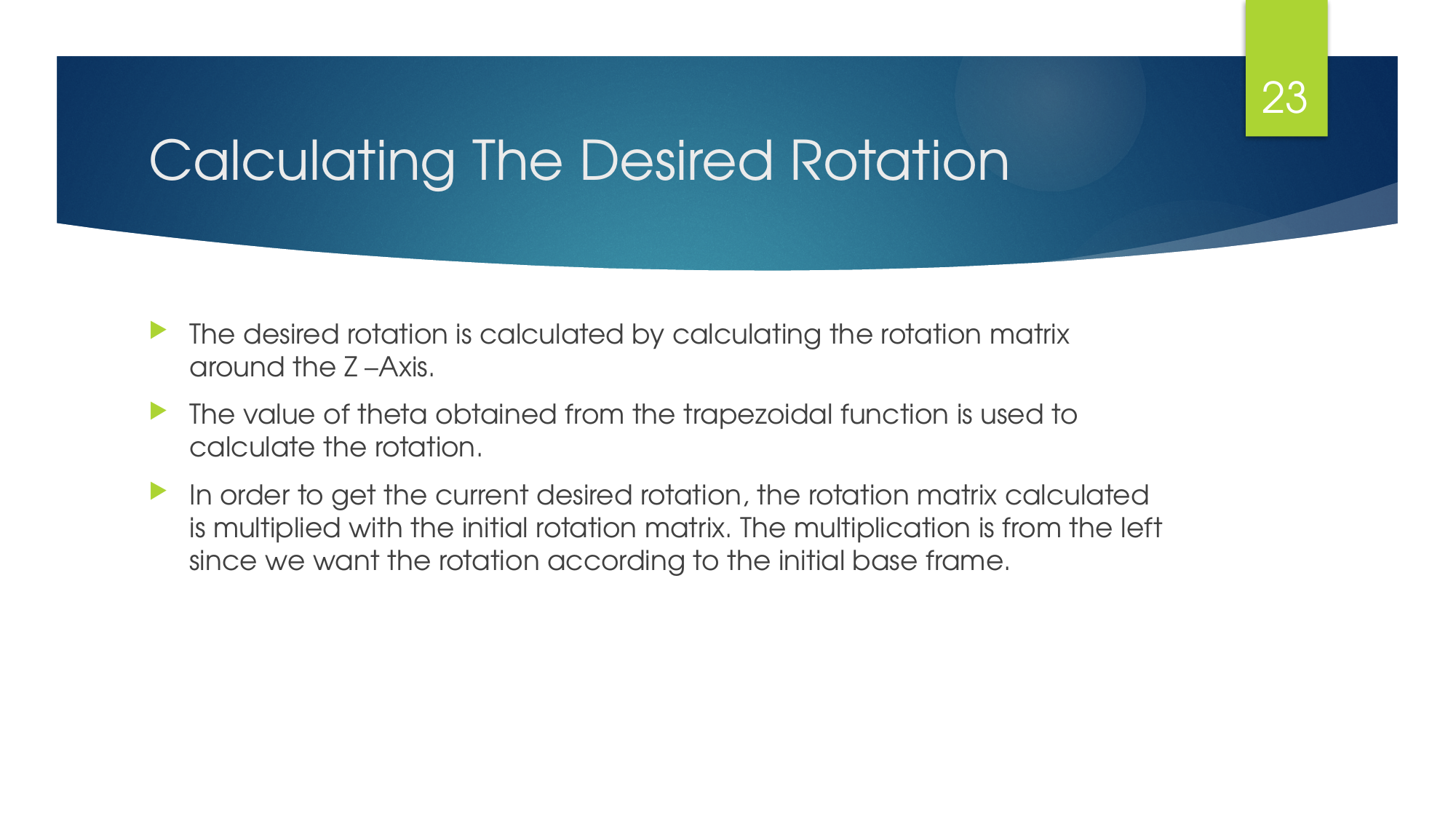

23
# Calculating The Desired Rotation
The desired rotation is calculated by calculating the rotation matrix around the Z –Axis.
The value of theta obtained from the trapezoidal function is used to calculate the rotation.
In order to get the current desired rotation, the rotation matrix calculated is multiplied with the initial rotation matrix. The multiplication is from the left since we want the rotation according to the initial base frame.